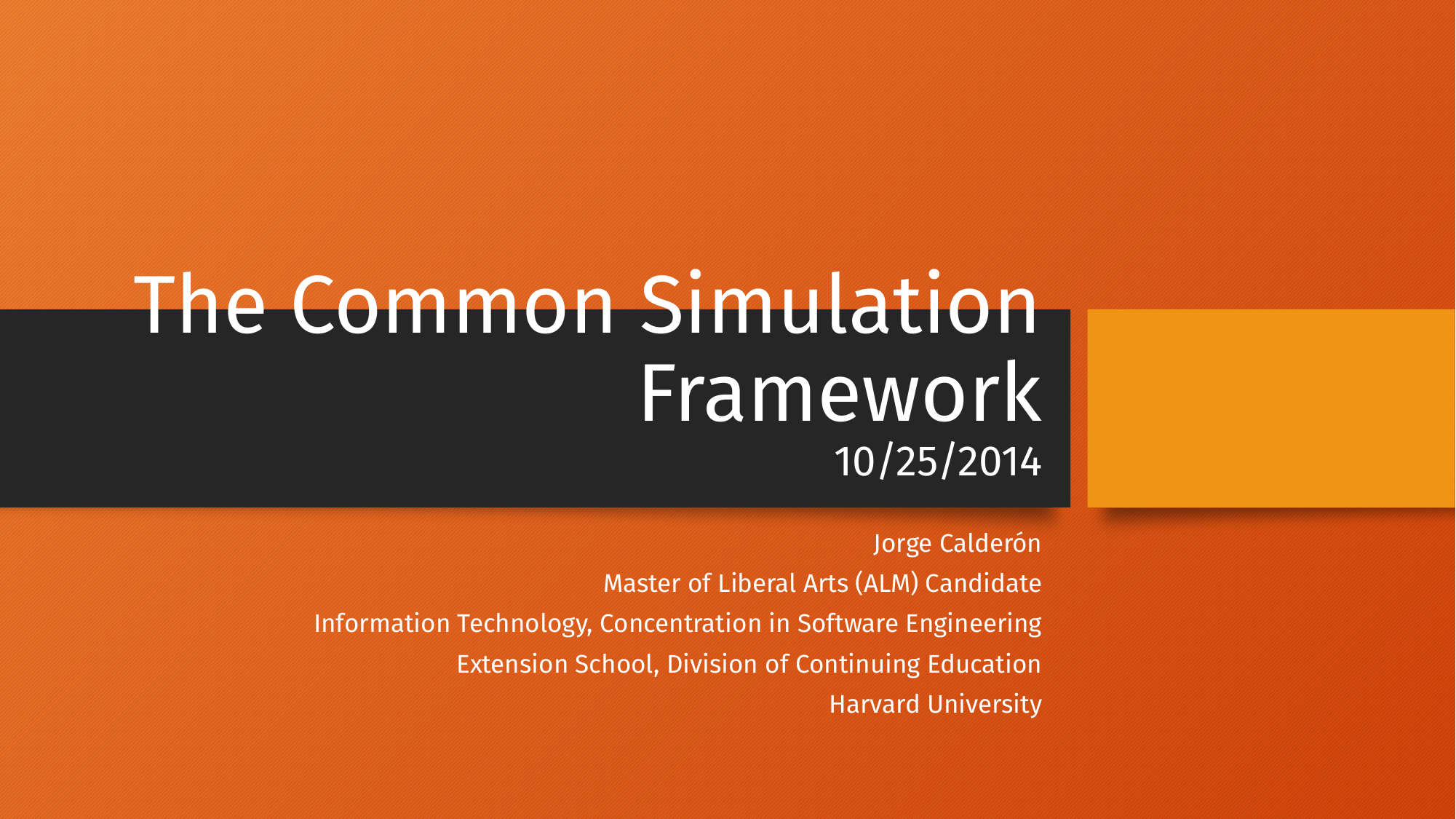

# The Common Simulation Framework 10/25/2014
Jorge Calderón
Master of Liberal Arts (ALM) Candidate
Information Technology, Concentration in Software Engineering
Extension School, Division of Continuing Education
Harvard University